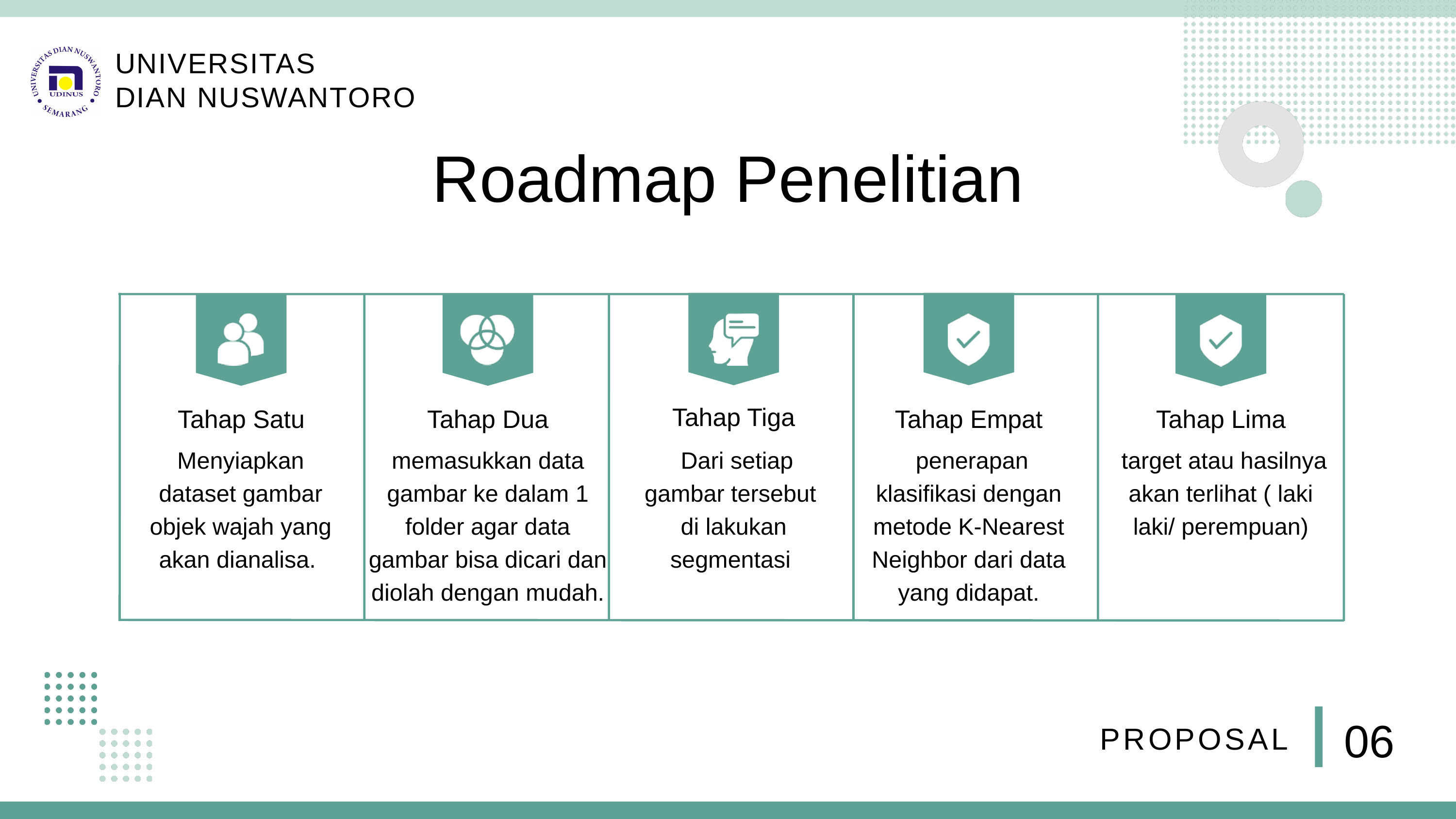

UNIVERSITAS
DIAN NUSWANTORO

Roadmap Penelitian

Tahap Tiga
Tahap Satu
Tahap Dua
Tahap Empat
Tahap Lima
Menyiapkan dataset gambar objek wajah yang akan dianalisa.
memasukkan data gambar ke dalam 1 folder agar data gambar bisa dicari dan diolah dengan mudah.

 Dari setiap gambar tersebut  di lakukan segmentasi
 penerapan klasifikasi dengan metode K-Nearest Neighbor dari data yang didapat.
 target atau hasilnya akan terlihat ( laki laki/ perempuan)

06

 PROPOSAL